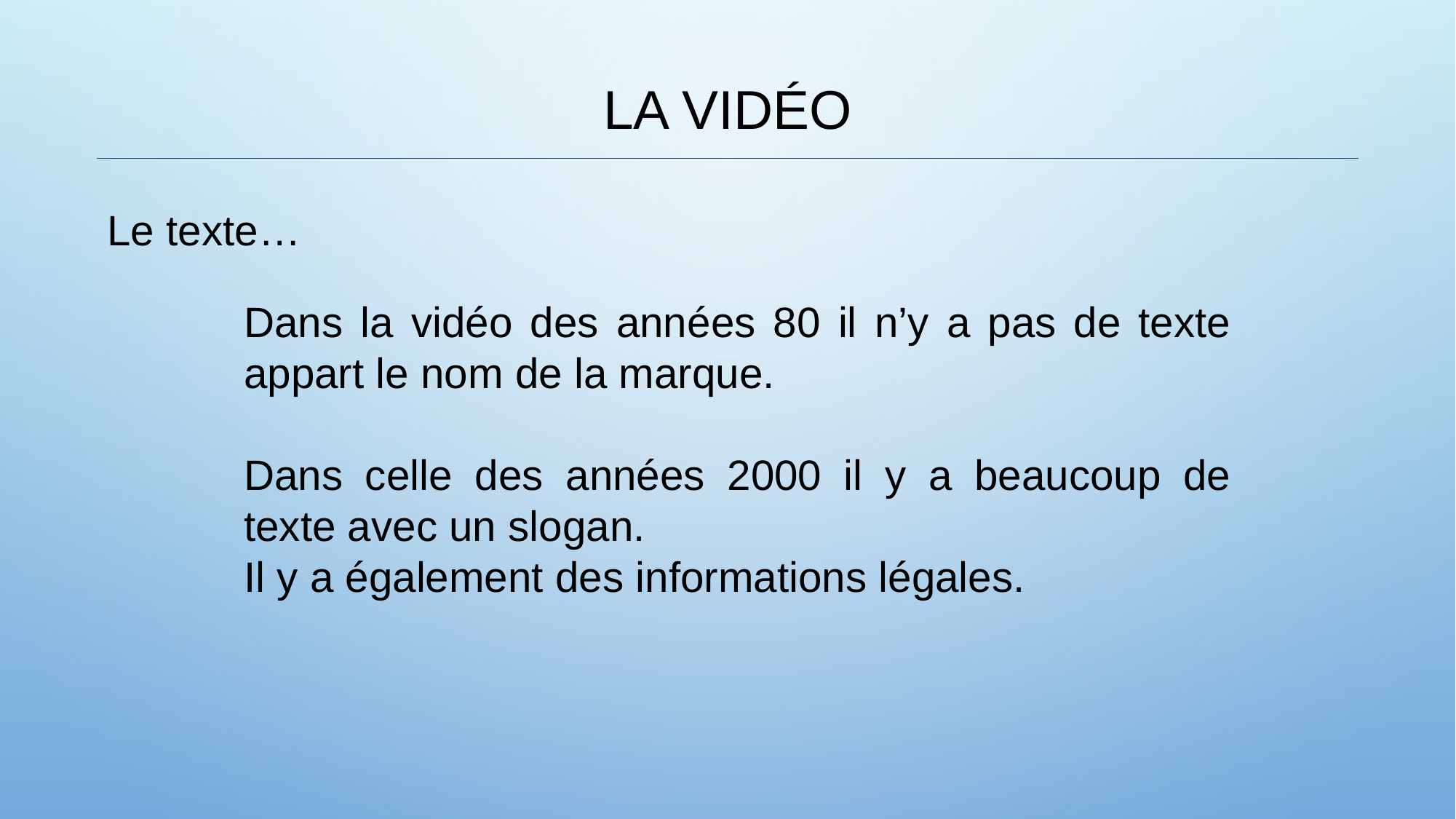

# La vidéo
Le texte…
Dans la vidéo des années 80 il n’y a pas de texte appart le nom de la marque.

Dans celle des années 2000 il y a beaucoup de texte avec un slogan.
Il y a également des informations légales.